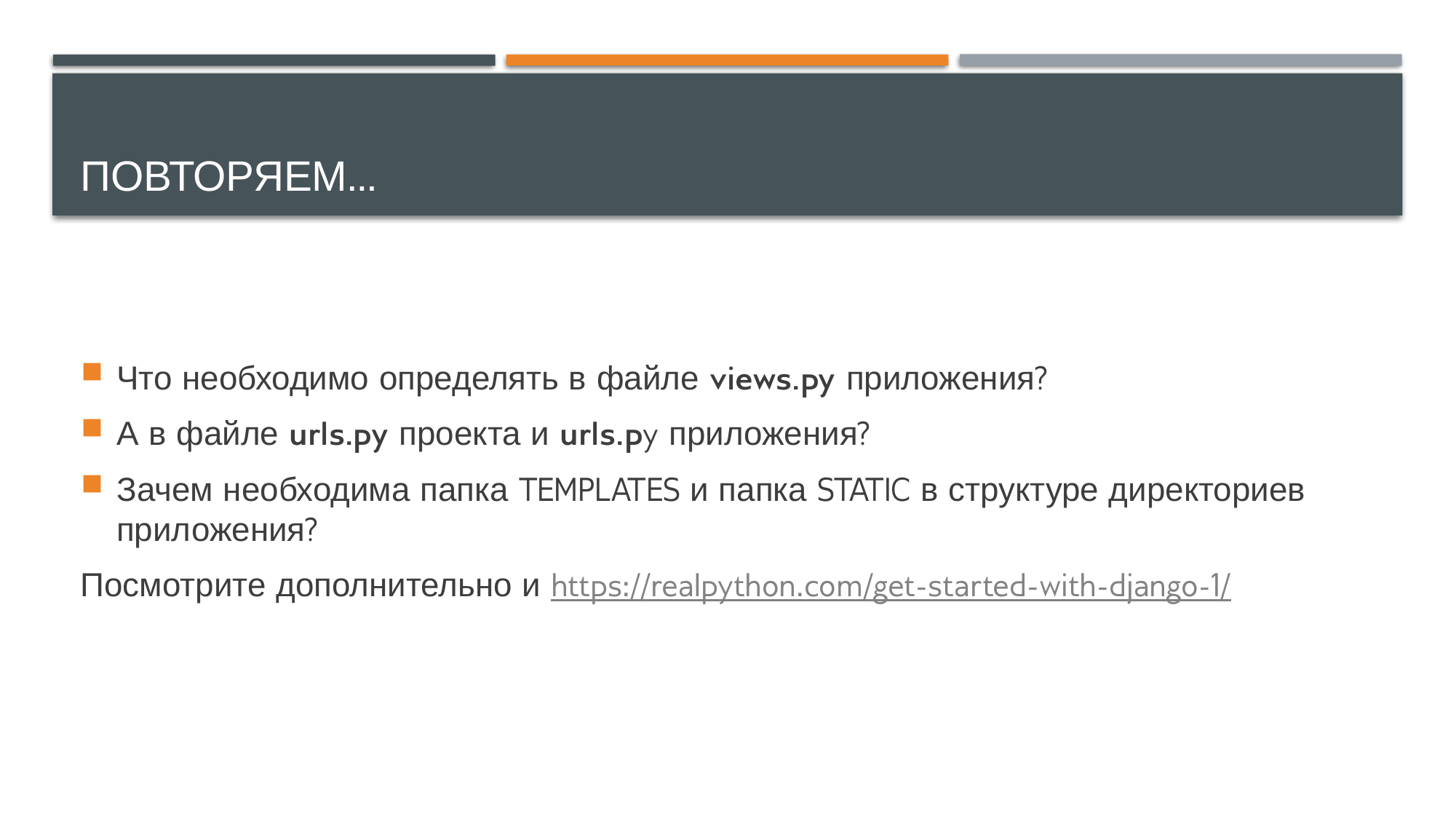

# Повторяем…
Что необходимо определять в файле views.py приложения?
А в файле urls.py проекта и urls.py приложения?
Зачем необходима папка TEMPLATES и папка STATIC в структуре директориев приложения?
Посмотрите дополнительно и https://realpython.com/get-started-with-django-1/